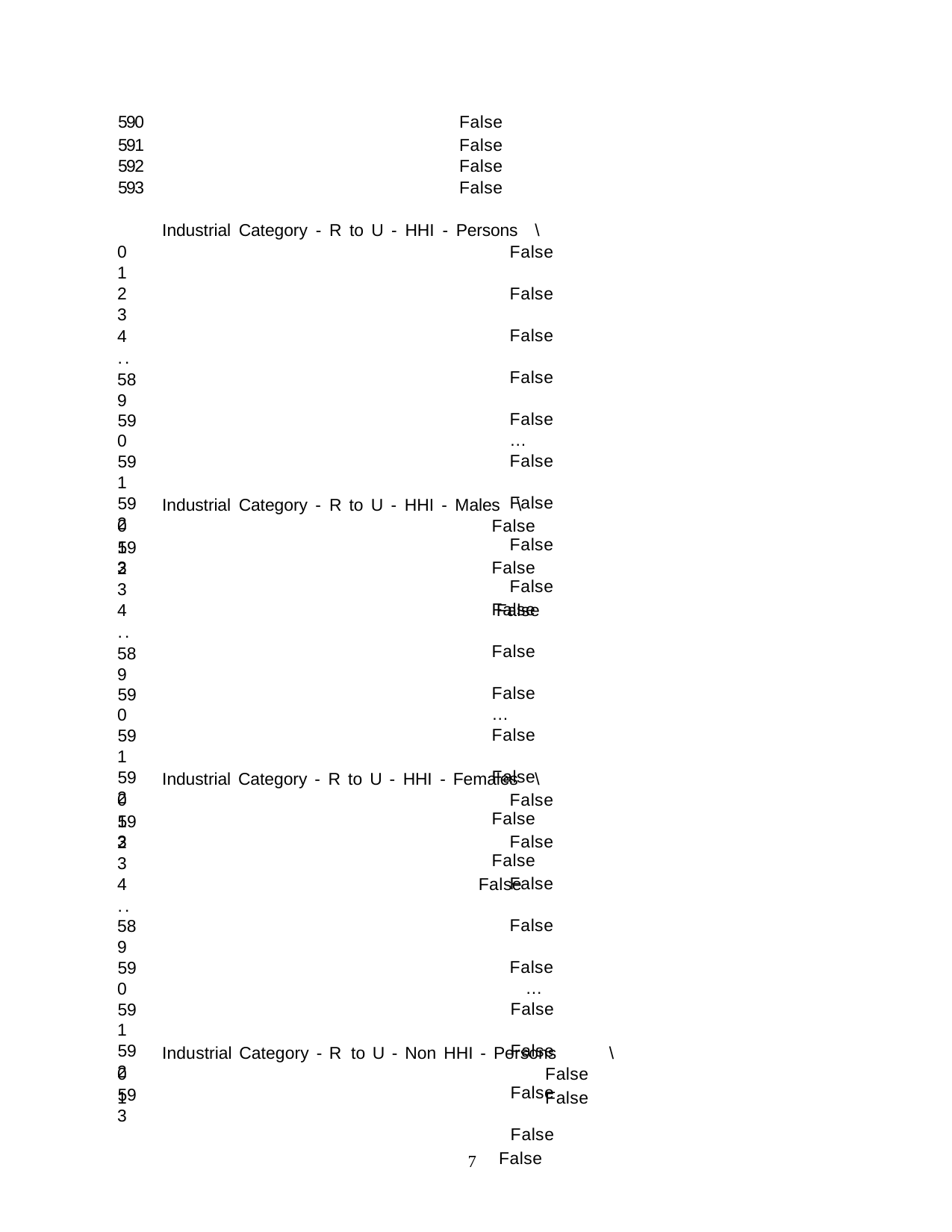

| 590 | False |
| --- | --- |
| 591 | False |
| 592 | False |
| 593 | False |
Industrial Category - R to U - HHI - Persons \
False  False  False  False  False
…
False  False  False  False
False
0
1
2
3
4
..  589
590
591
592
593
Industrial Category - R to U - HHI - Males \
False  False  False  False  False
…
False  False  False  False
False
0
1
2
3
4
..  589
590
591
592
593
Industrial Category - R to U - HHI - Females \
False  False  False  False  False
…  False  False  False  False
False
0
1
2
3
4
..  589
590
591
592
593
Industrial Category - R  to U - Non HHI - Persons	\
False
False
0
1
7